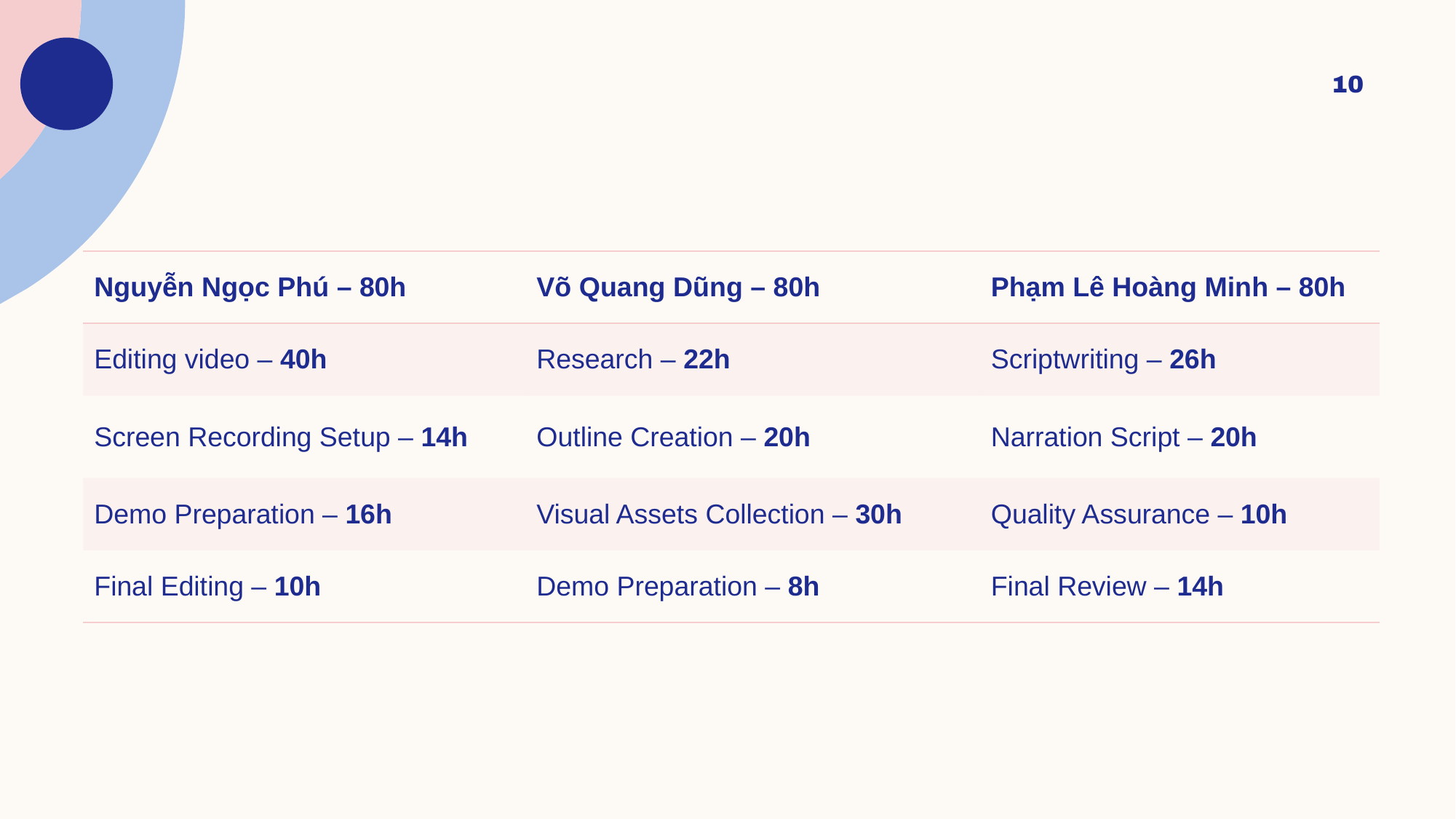

10
| Nguyễn Ngọc Phú – 80h | Võ Quang Dũng – 80h | Phạm Lê Hoàng Minh – 80h |
| --- | --- | --- |
| Editing video – 40h | Research – 22h | Scriptwriting – 26h |
| Screen Recording Setup – 14h | Outline Creation – 20h | Narration Script – 20h |
| Demo Preparation – 16h | Visual Assets Collection – 30h | Quality Assurance – 10h |
| Final Editing – 10h | Demo Preparation – 8h | Final Review – 14h |